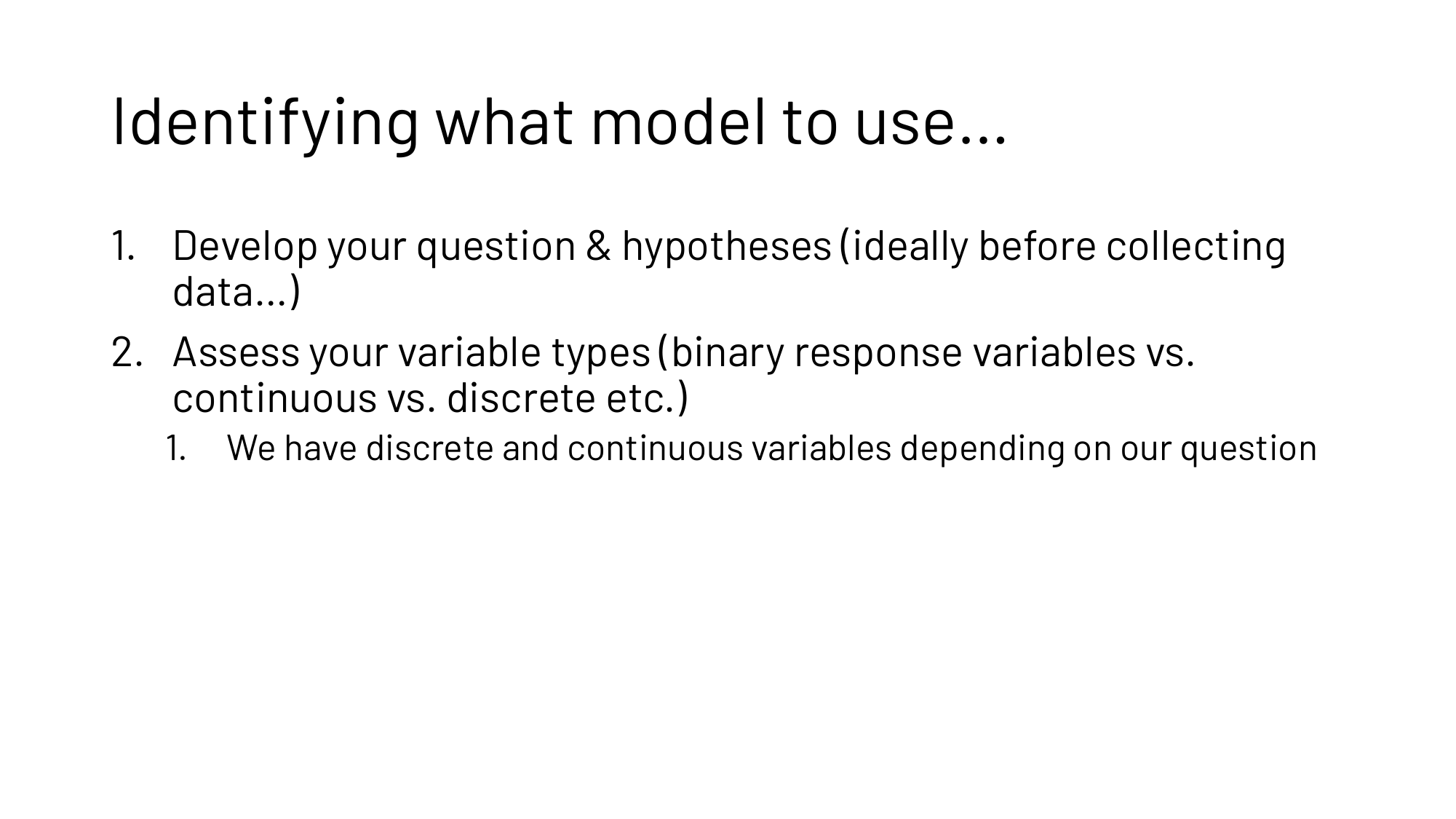

# Identifying what model to use…
Develop your question & hypotheses (ideally before collecting data…)
Assess your variable types (binary response variables vs. continuous vs. discrete etc.)
We have discrete and continuous variables depending on our question